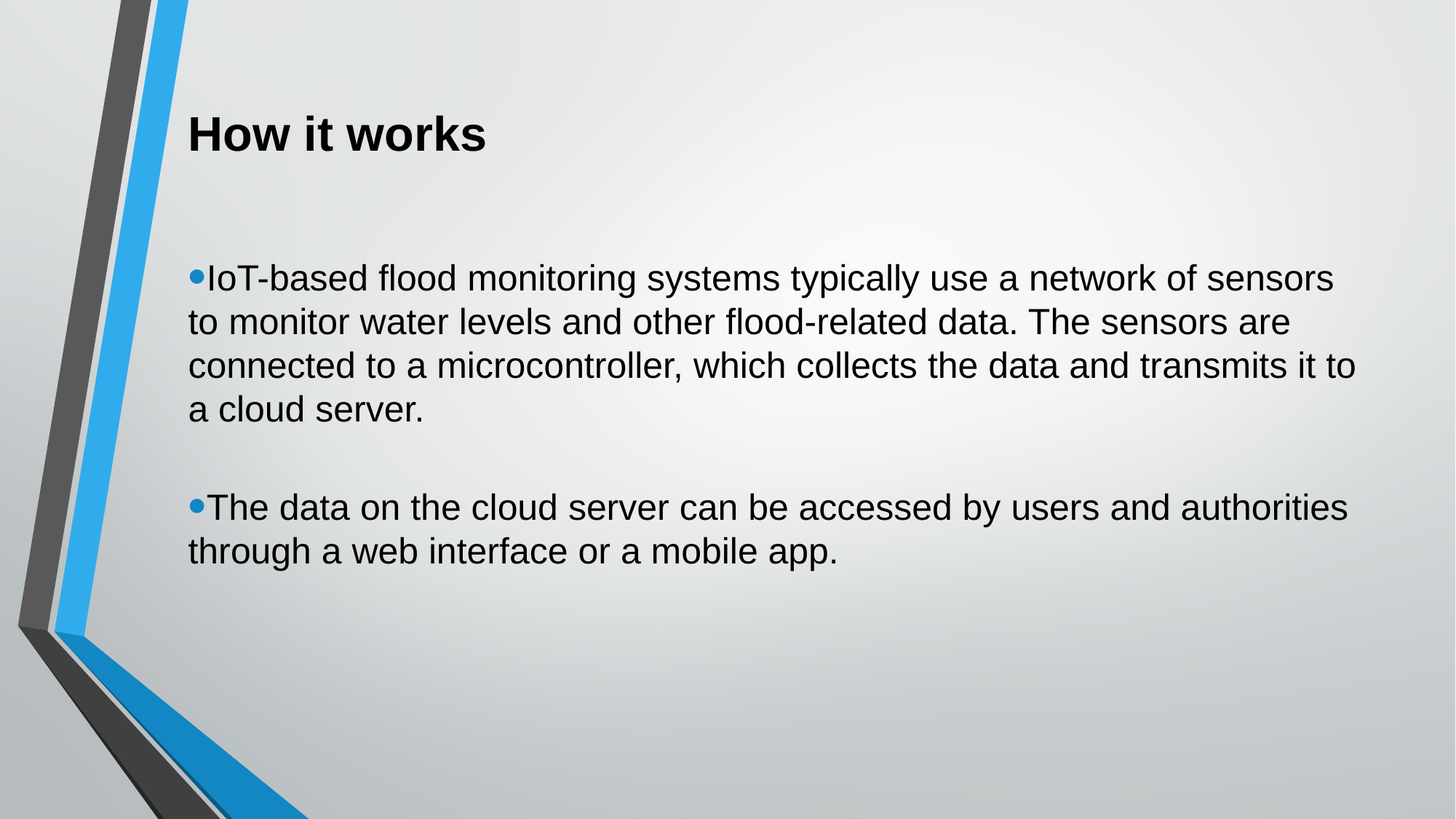

# How it works
IoT-based flood monitoring systems typically use a network of sensors to monitor water levels and other flood-related data. The sensors are connected to a microcontroller, which collects the data and transmits it to a cloud server.
The data on the cloud server can be accessed by users and authorities through a web interface or a mobile app.